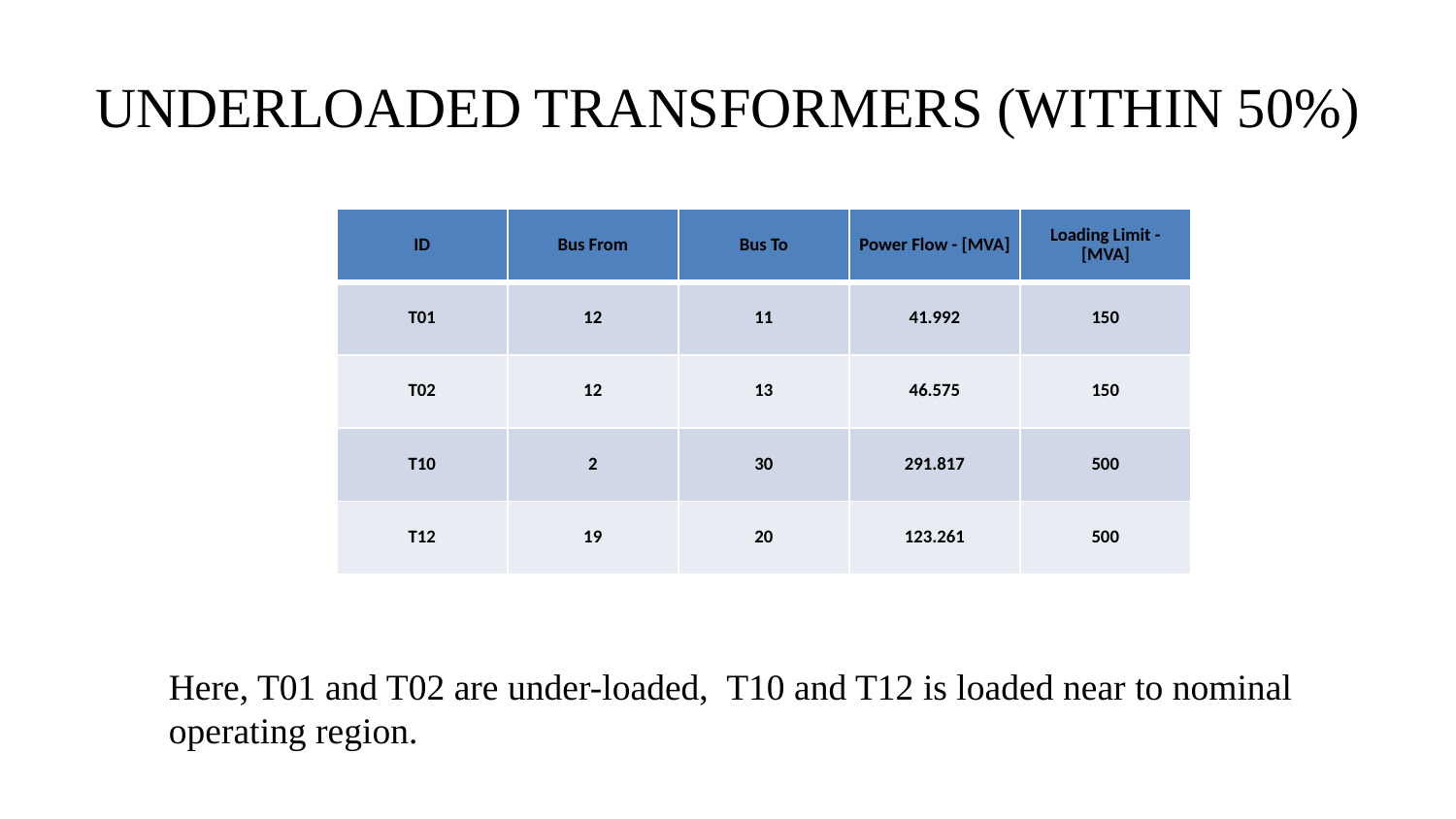

# UNDERLOADED TRANSFORMERS (WITHIN 50%)
| ID | Bus From | Bus To | Power Flow - [MVA] | Loading Limit - [MVA] |
| --- | --- | --- | --- | --- |
| T01 | 12 | 11 | 41.992 | 150 |
| T02 | 12 | 13 | 46.575 | 150 |
| T10 | 2 | 30 | 291.817 | 500 |
| T12 | 19 | 20 | 123.261 | 500 |
Here, T01 and T02 are under-loaded,  T10 and T12 is loaded near to nominal operating region.